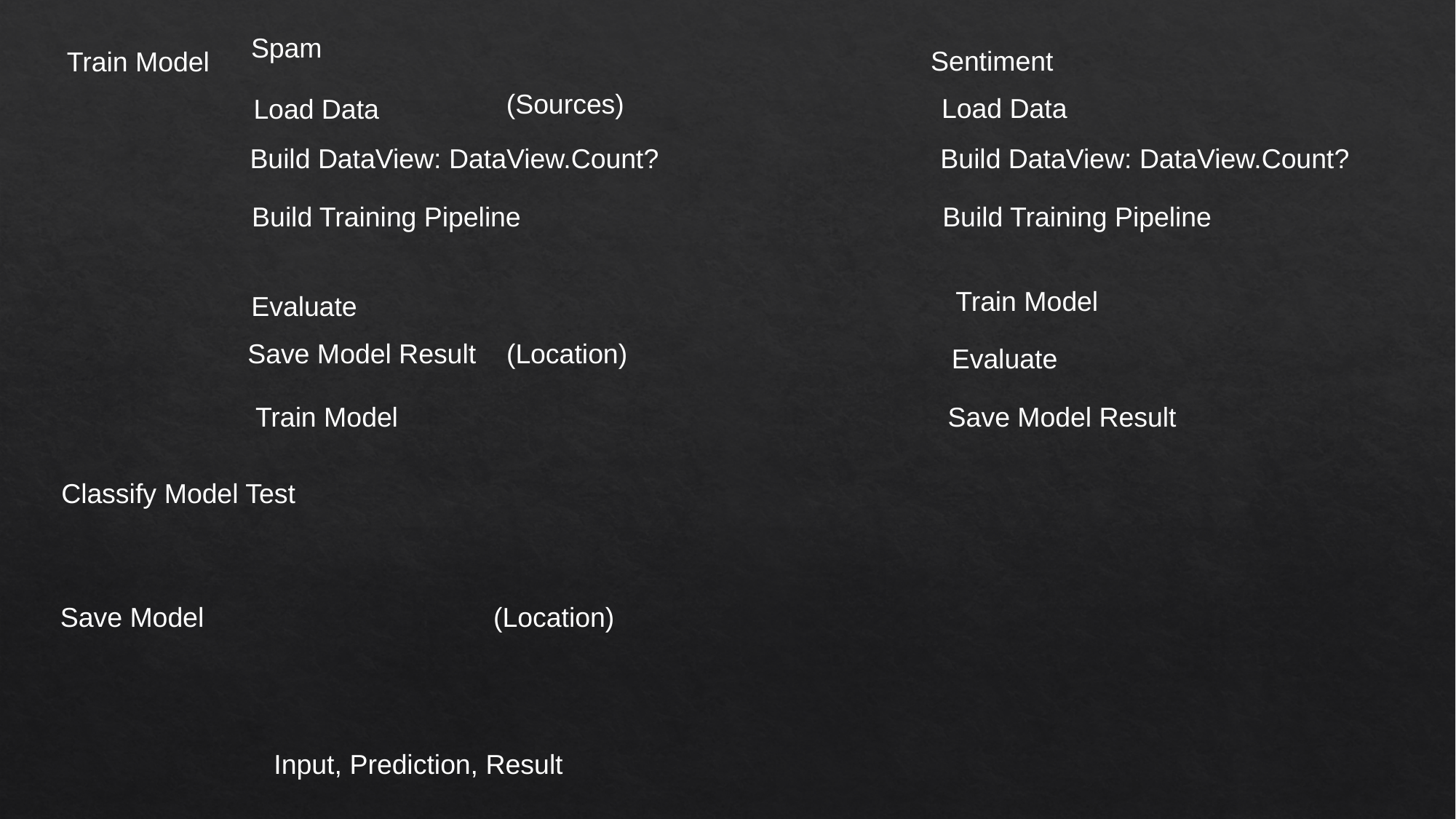

Spam
Sentiment
Train Model
(Sources)
Load Data
Load Data
Build DataView: DataView.Count?
Build DataView: DataView.Count?
Build Training Pipeline
Build Training Pipeline
Train Model
Evaluate
Save Model Result
(Location)
Evaluate
Train Model
Save Model Result
Classify Model Test
Save Model
(Location)
Input, Prediction, Result